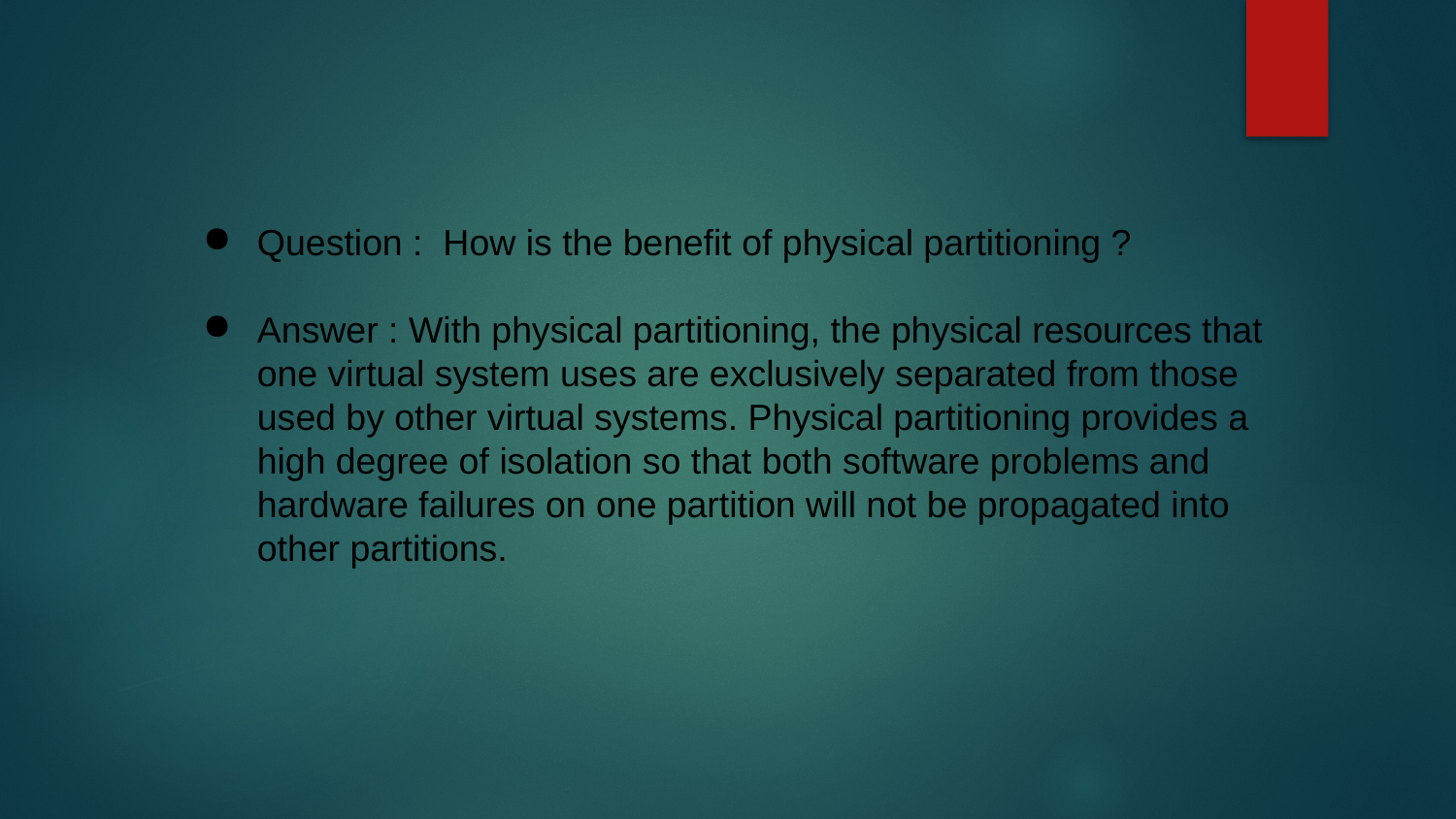

Question :  How is the benefit of physical partitioning ?

Answer : With physical partitioning, the physical resources that one virtual system uses are exclusively separated from those used by other virtual systems. Physical partitioning provides a high degree of isolation so that both software problems and hardware failures on one partition will not be propagated into other partitions.